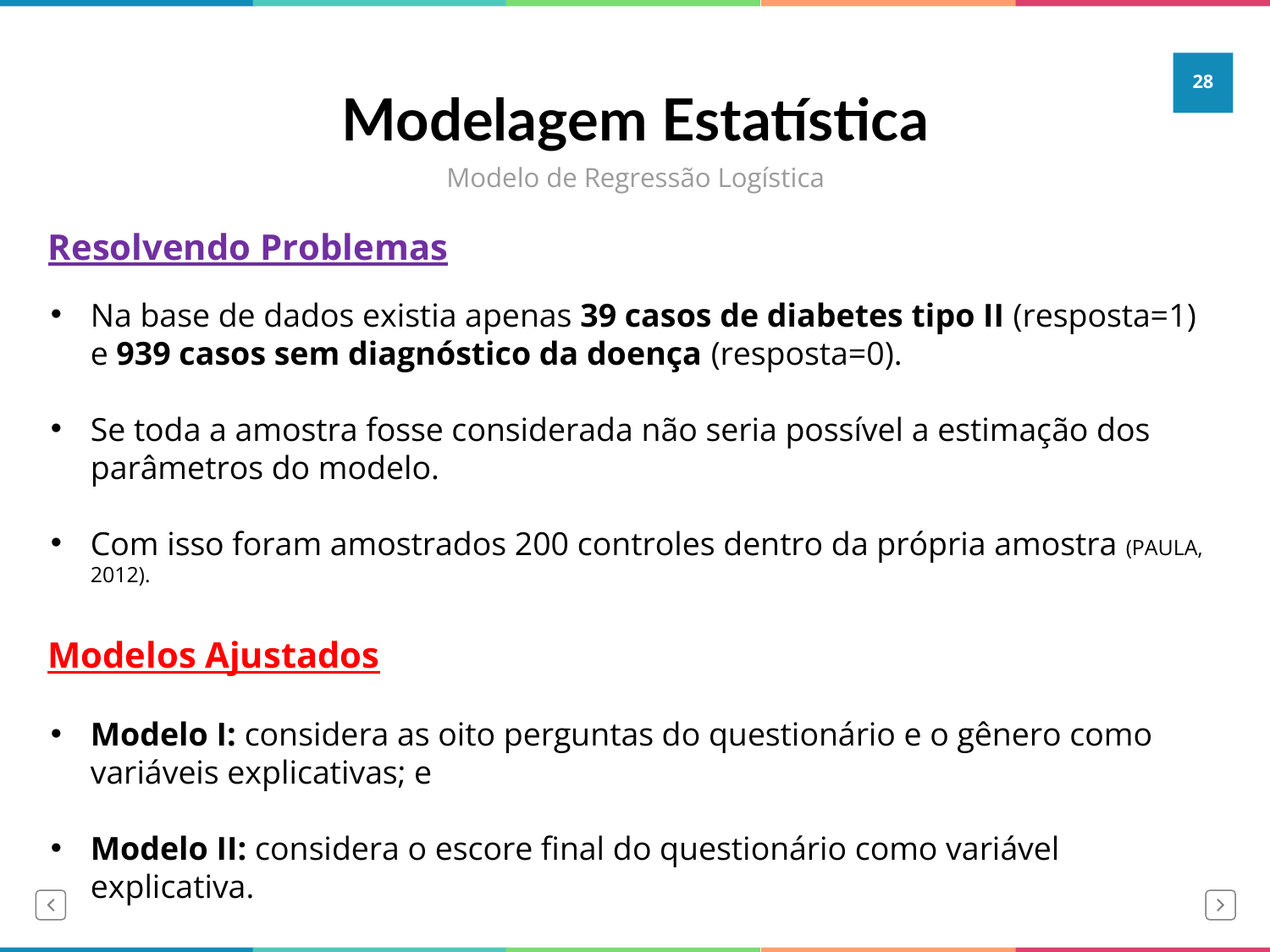

28
# Modelagem Estatística

Modelo de Regressão Logística

Resolvendo Problemas
Na base de dados existia apenas 39 casos de diabetes tipo II (resposta=1) e 939 casos sem diagnóstico da doença (resposta=0).

Se toda a amostra fosse considerada não seria possível a estimação dos parâmetros do modelo.

Com isso foram amostrados 200 controles dentro da própria amostra (PAULA, 2012).
Modelos Ajustados
Modelo I: considera as oito perguntas do questionário e o gênero como variáveis explicativas; e

Modelo II: considera o escore final do questionário como variável explicativa.